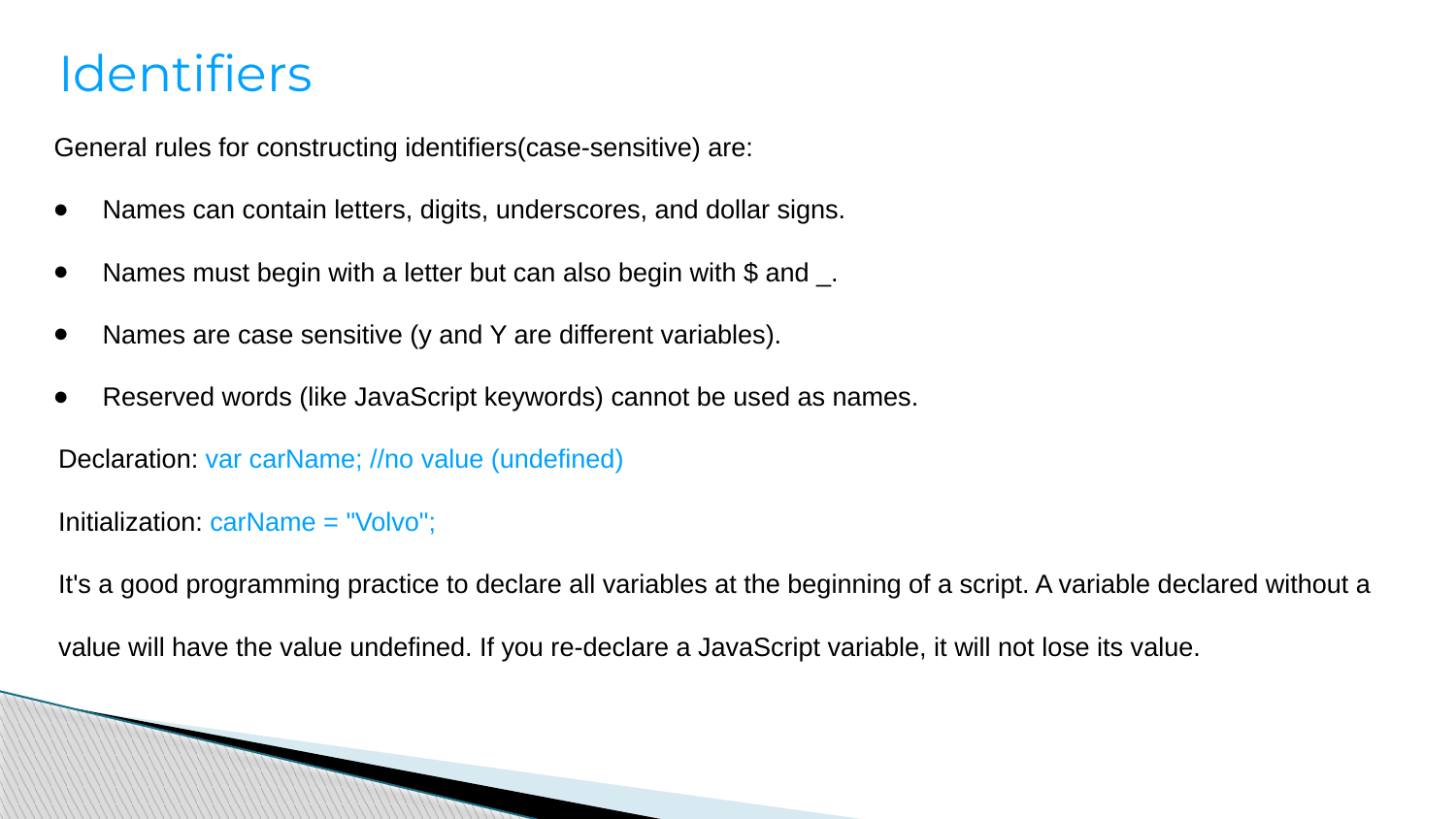

Identifiers
General rules for constructing identifiers(case-sensitive) are:
Names can contain letters, digits, underscores, and dollar signs.
Names must begin with a letter but can also begin with $ and _.
Names are case sensitive (y and Y are different variables).
Reserved words (like JavaScript keywords) cannot be used as names.
Declaration: var carName; //no value (undefined)
Initialization: carName = "Volvo";
It's a good programming practice to declare all variables at the beginning of a script. A variable declared without a value will have the value undefined. If you re-declare a JavaScript variable, it will not lose its value.